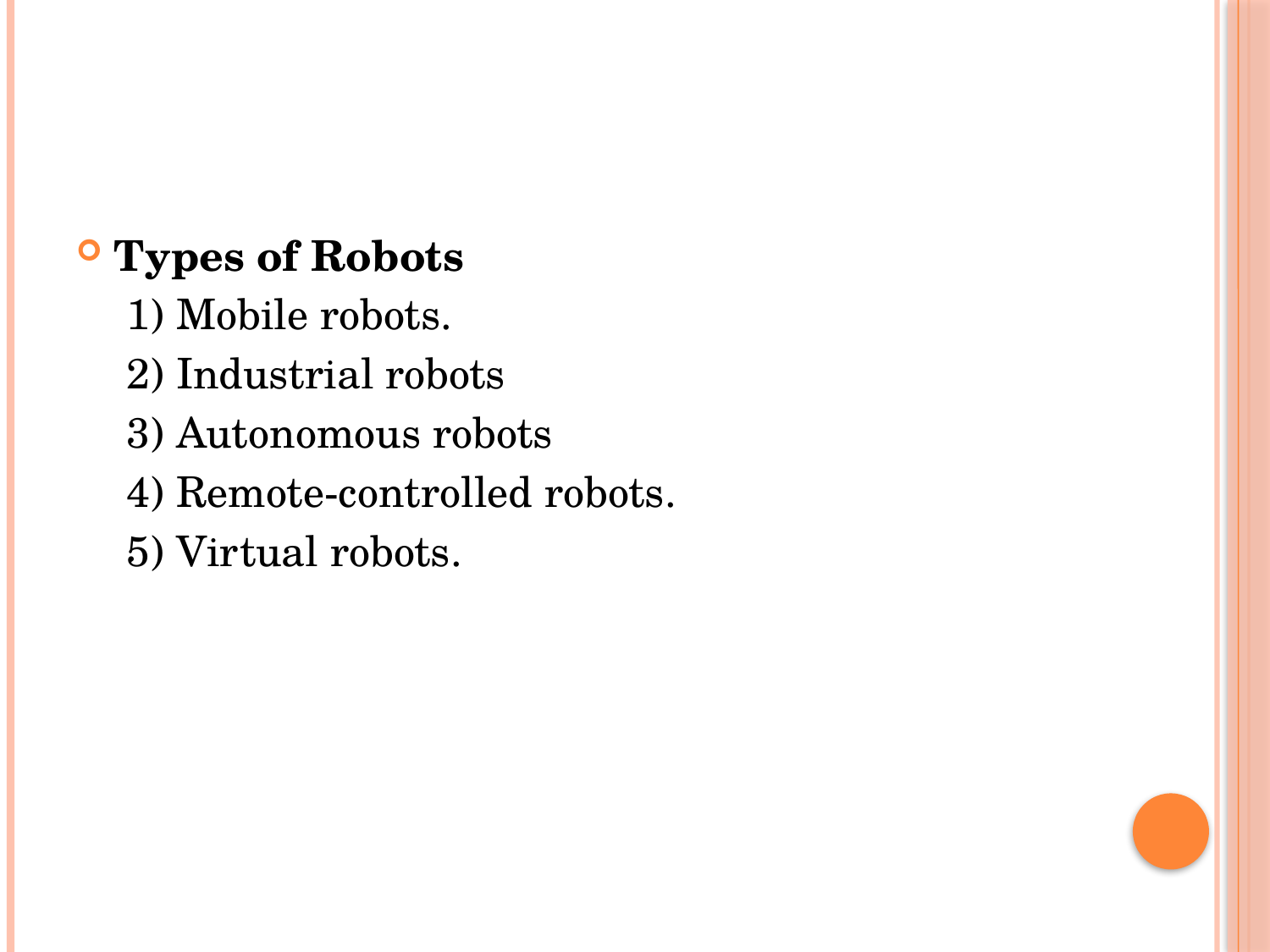

Types of Robots
1) Mobile robots.
2) Industrial robots
3) Autonomous robots
4) Remote-controlled robots.
5) Virtual robots.